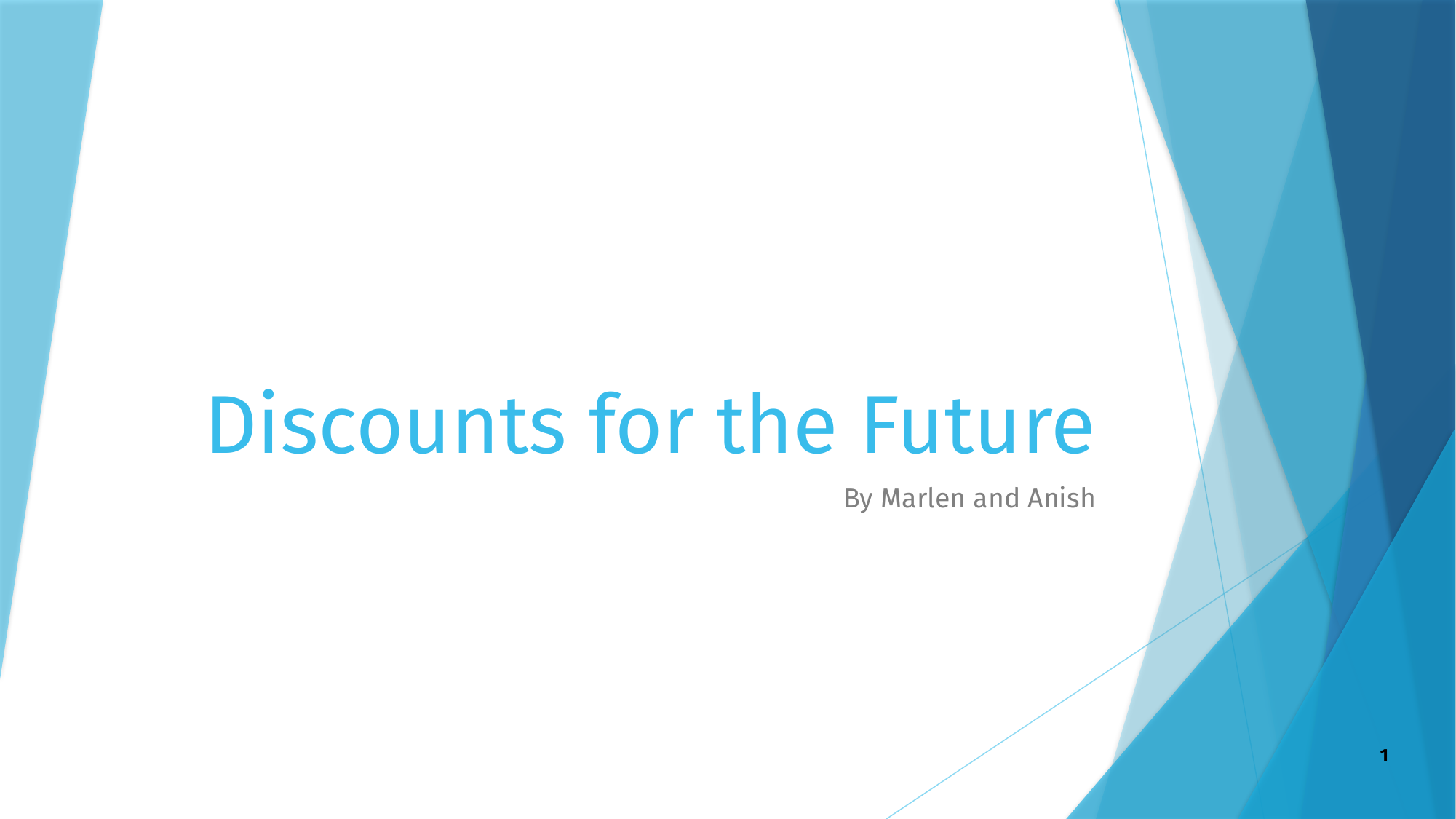

# Discounts for the Future
By Marlen and Anish
1